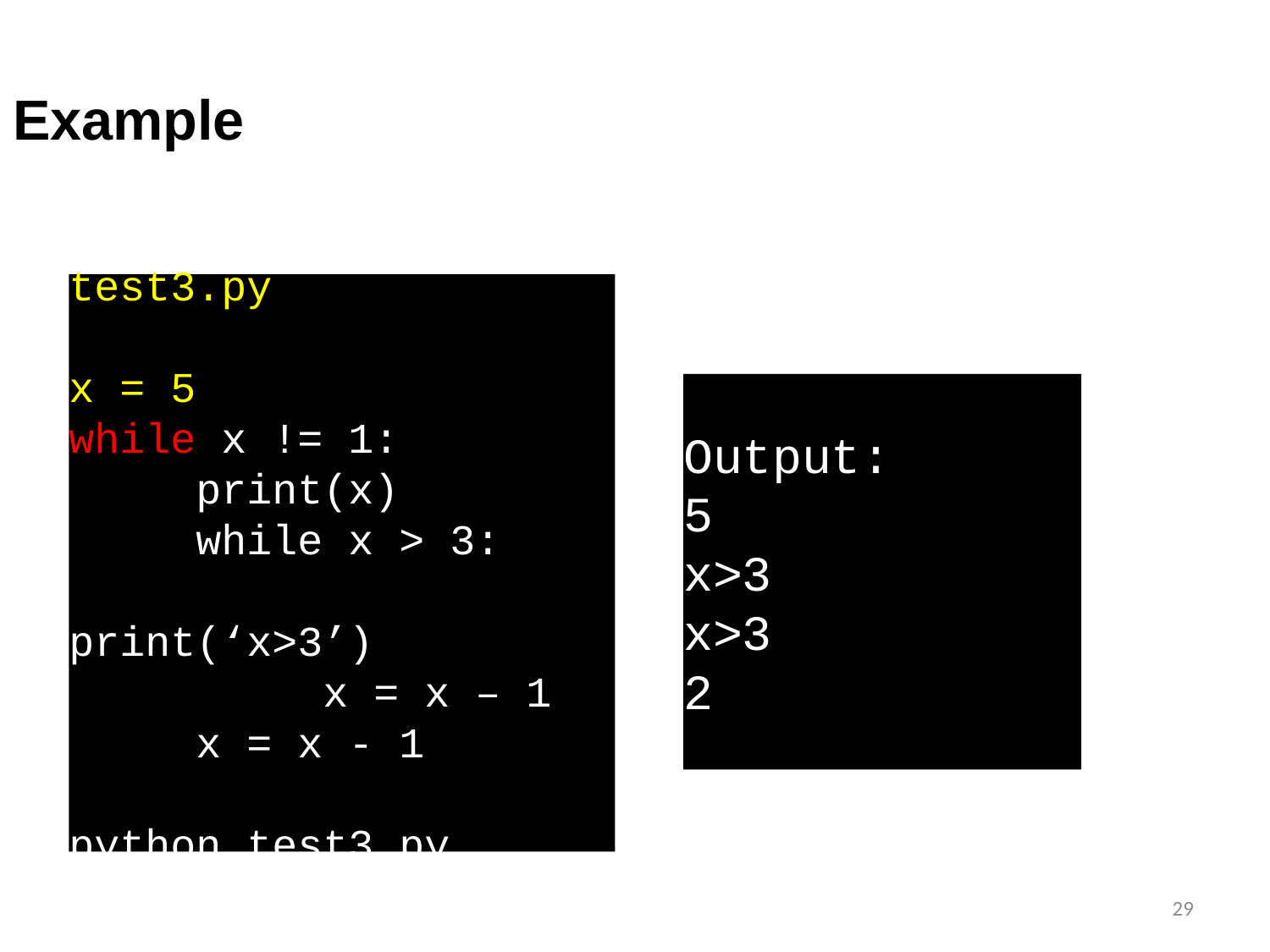

Example
test3.py

x = 5
while x != 1:
	print(x)
	while x > 3:
		print(‘x>3’)
		x = x – 1
	x = x - 1

python test3.py
Output:
5
x>3
x>3
2
29